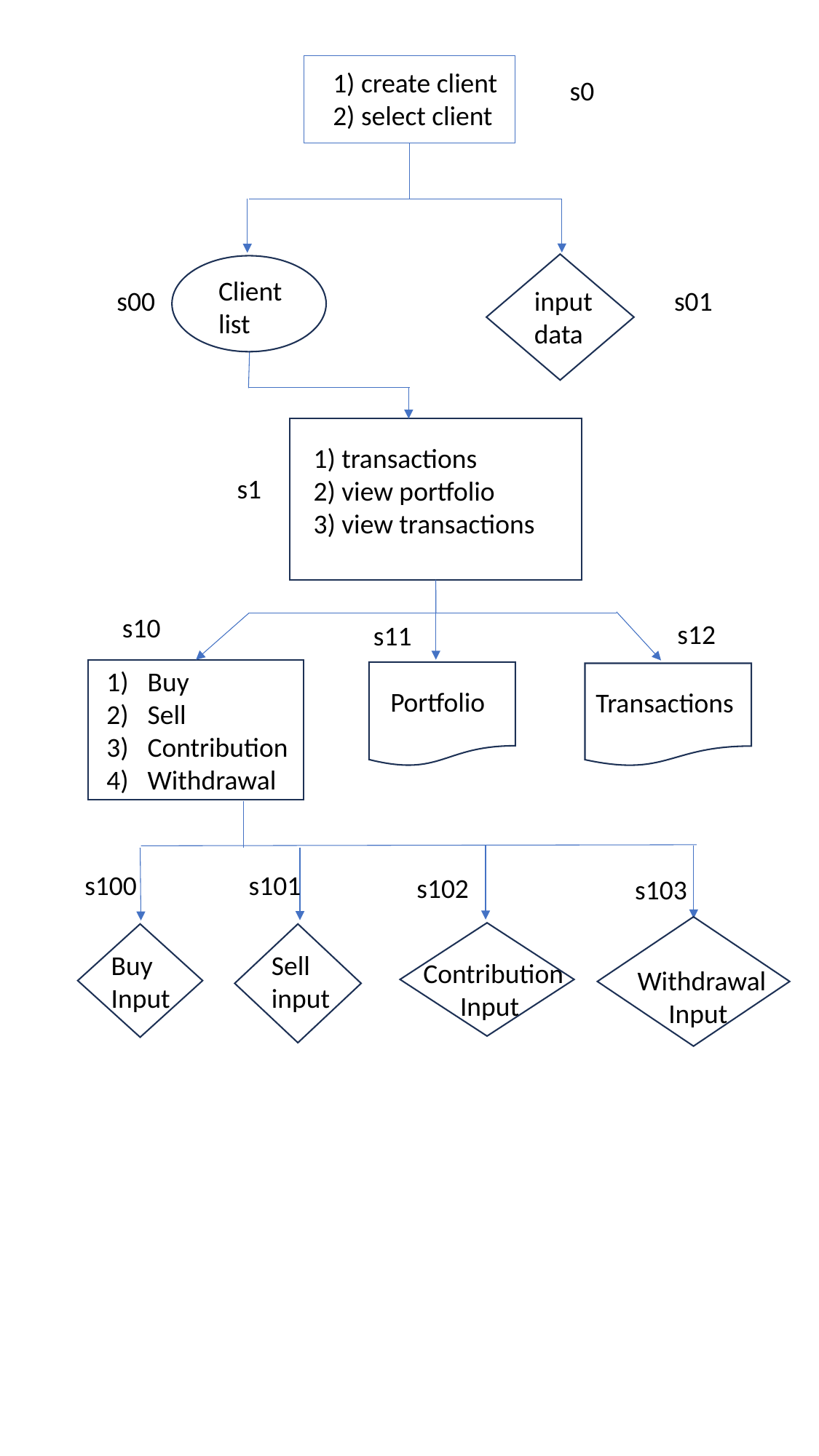

#
1) create client
2) select client
s0

Client
list
s00
input
data
s01

1) transactions
2) view portfolio
3) view transactions
s1
s10
s12
s11
Buy
Sell
Contribution
Withdrawal

Portfolio
Transactions
s100
s101
s102
s103

Buy
Input
Sell
input
Contribution
      Input
Withdrawal
     Input